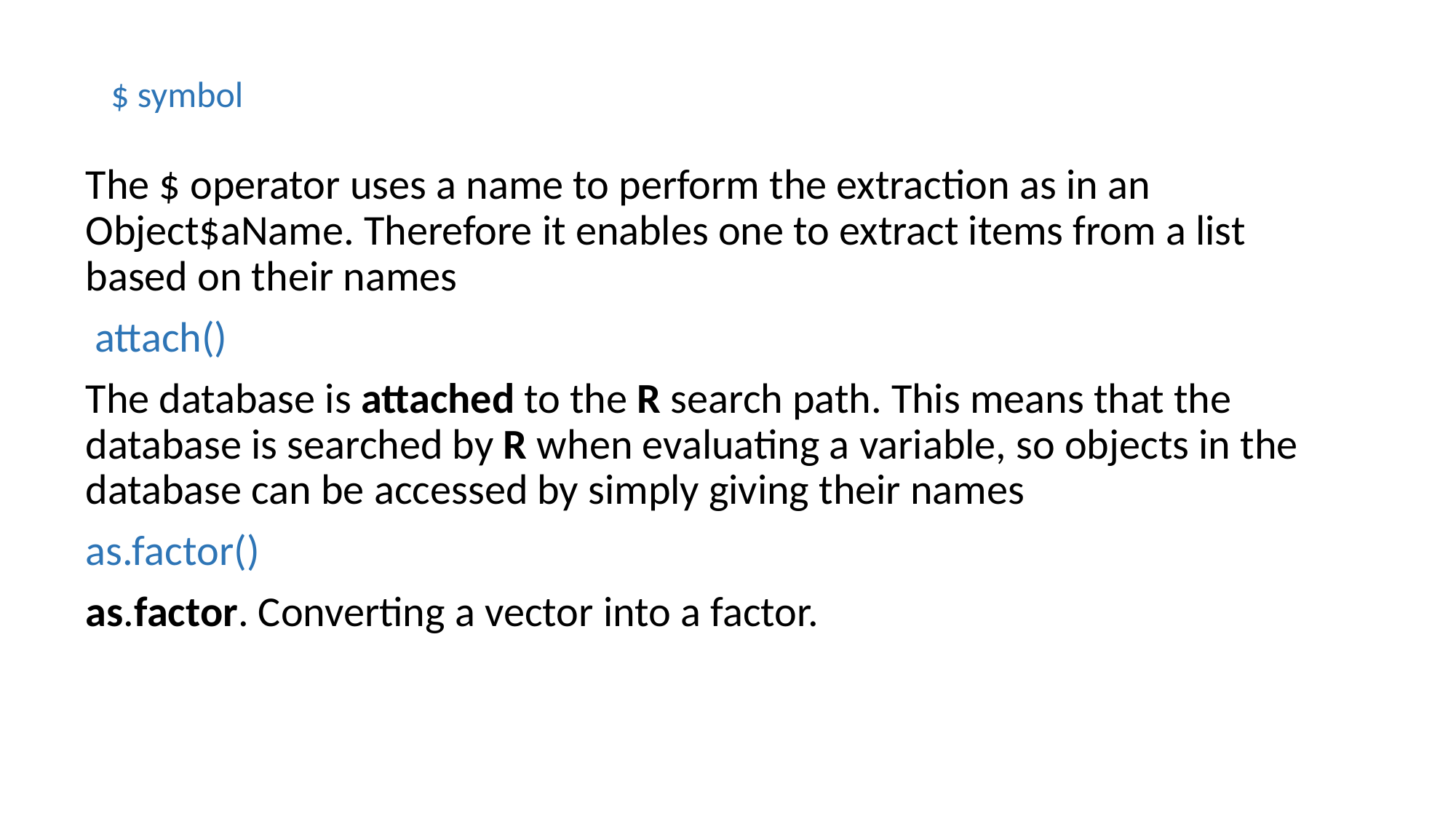

# $ symbol
The $ operator uses a name to perform the extraction as in an Object$aName. Therefore it enables one to extract items from a list based on their names
 attach()
The database is attached to the R search path. This means that the database is searched by R when evaluating a variable, so objects in the database can be accessed by simply giving their names
as.factor()
as.factor. Converting a vector into a factor.